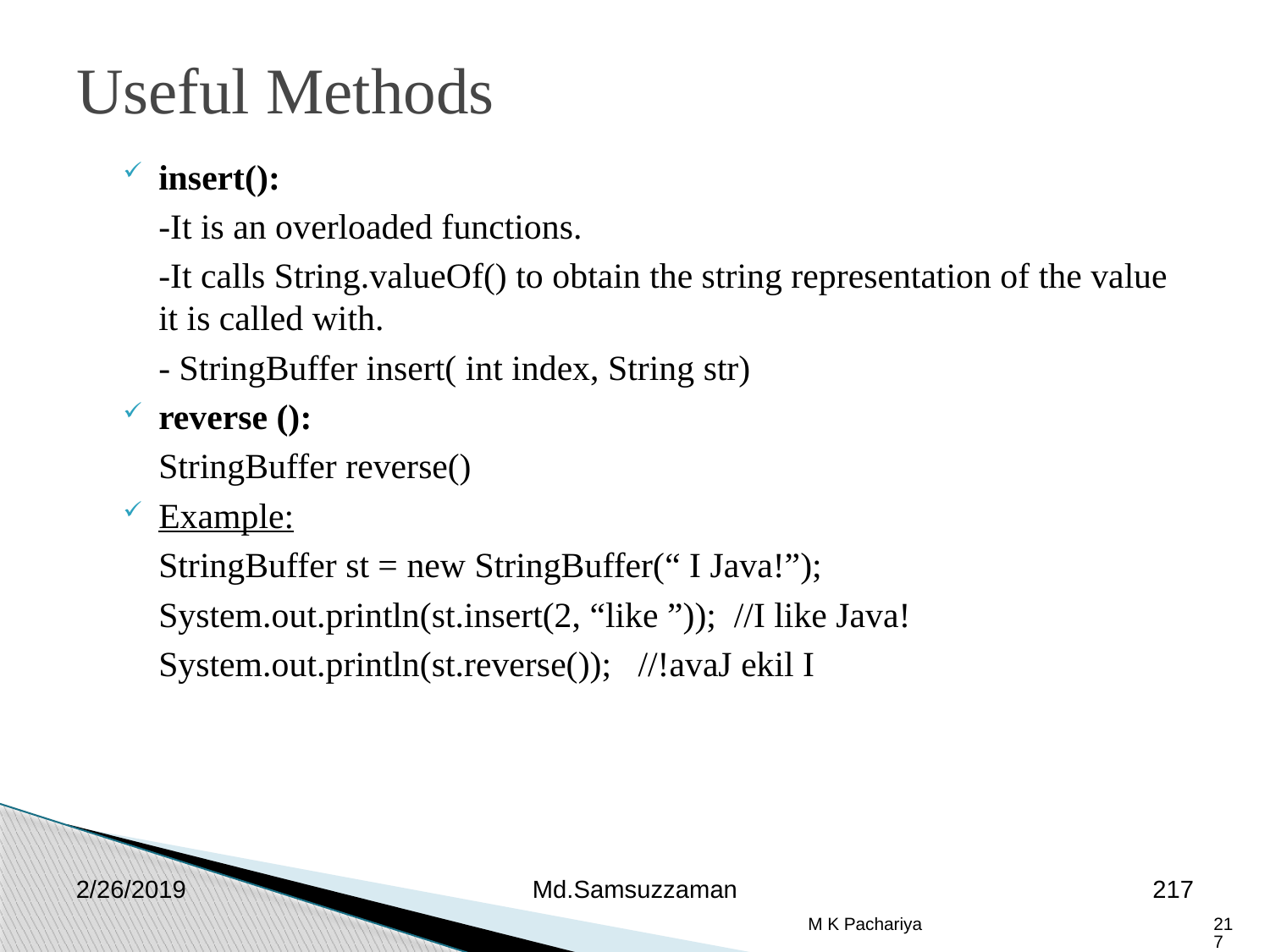

Useful Methods
insert():
	-It is an overloaded functions.
	-It calls String.valueOf() to obtain the string representation of the value it is called with.
	- StringBuffer insert( int index, String str)
reverse ():
	StringBuffer reverse()
Example:
	StringBuffer st = new StringBuffer(“ I Java!”);
	System.out.println(st.insert(2, “like ”));  //I like Java!
	System.out.println(st.reverse());   //!avaJ ekil I

2/26/2019
Md.Samsuzzaman
217
M K Pachariya
217